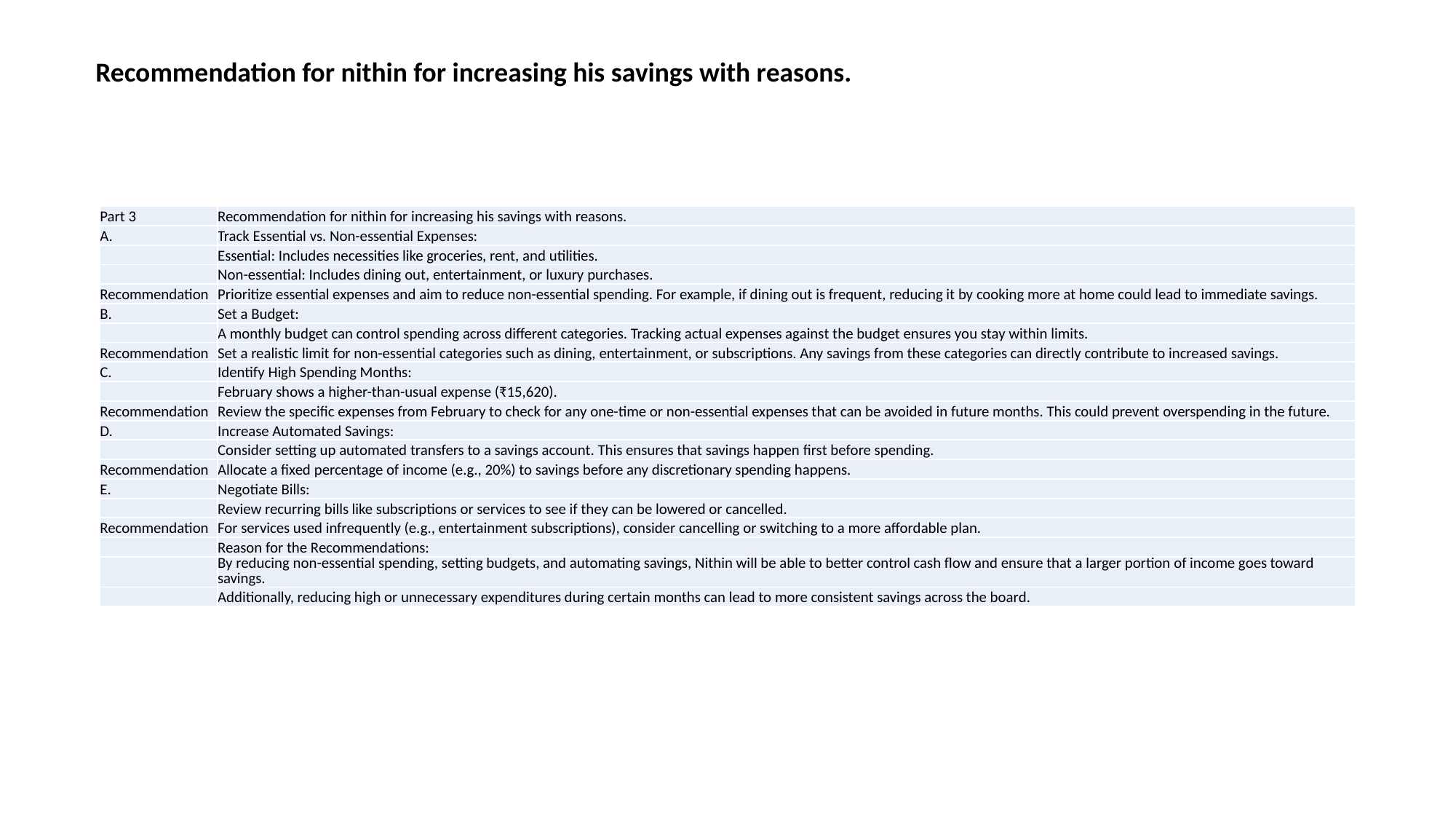

Recommendation for nithin for increasing his savings with reasons.
| Part 3 | Recommendation for nithin for increasing his savings with reasons. |
| --- | --- |
| A. | Track Essential vs. Non-essential Expenses: |
|  | Essential: Includes necessities like groceries, rent, and utilities. |
|  | Non-essential: Includes dining out, entertainment, or luxury purchases. |
| Recommendation | Prioritize essential expenses and aim to reduce non-essential spending. For example, if dining out is frequent, reducing it by cooking more at home could lead to immediate savings. |
| B. | Set a Budget: |
|  | A monthly budget can control spending across different categories. Tracking actual expenses against the budget ensures you stay within limits. |
| Recommendation | Set a realistic limit for non-essential categories such as dining, entertainment, or subscriptions. Any savings from these categories can directly contribute to increased savings. |
| C. | Identify High Spending Months: |
|  | February shows a higher-than-usual expense (₹15,620). |
| Recommendation | Review the specific expenses from February to check for any one-time or non-essential expenses that can be avoided in future months. This could prevent overspending in the future. |
| D. | Increase Automated Savings: |
|  | Consider setting up automated transfers to a savings account. This ensures that savings happen first before spending. |
| Recommendation | Allocate a fixed percentage of income (e.g., 20%) to savings before any discretionary spending happens. |
| E. | Negotiate Bills: |
|  | Review recurring bills like subscriptions or services to see if they can be lowered or cancelled. |
| Recommendation | For services used infrequently (e.g., entertainment subscriptions), consider cancelling or switching to a more affordable plan. |
|  | Reason for the Recommendations: |
|  | By reducing non-essential spending, setting budgets, and automating savings, Nithin will be able to better control cash flow and ensure that a larger portion of income goes toward savings. |
|  | Additionally, reducing high or unnecessary expenditures during certain months can lead to more consistent savings across the board. |